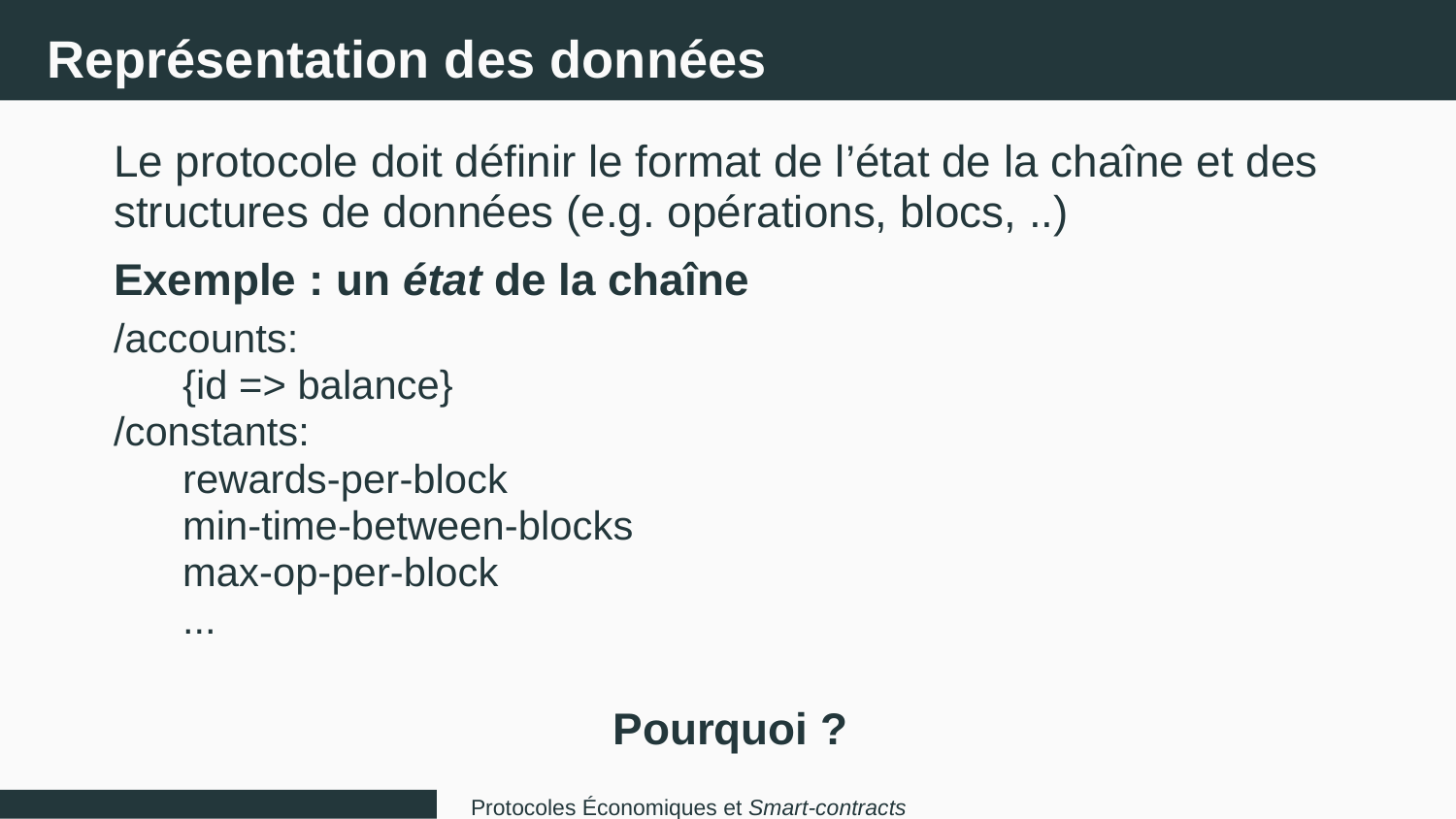

Représentation des données
Le protocole doit définir le format de l’état de la chaîne et des
structures de données (e.g. opérations, blocs, ..)
Exemple : un état de la chaîne
/accounts:
{id => balance}
/constants:
rewards-per-block
min-time-between-blocks
max-op-per-block
...
Pourquoi ?

Protocoles Économiques et Smart-contracts